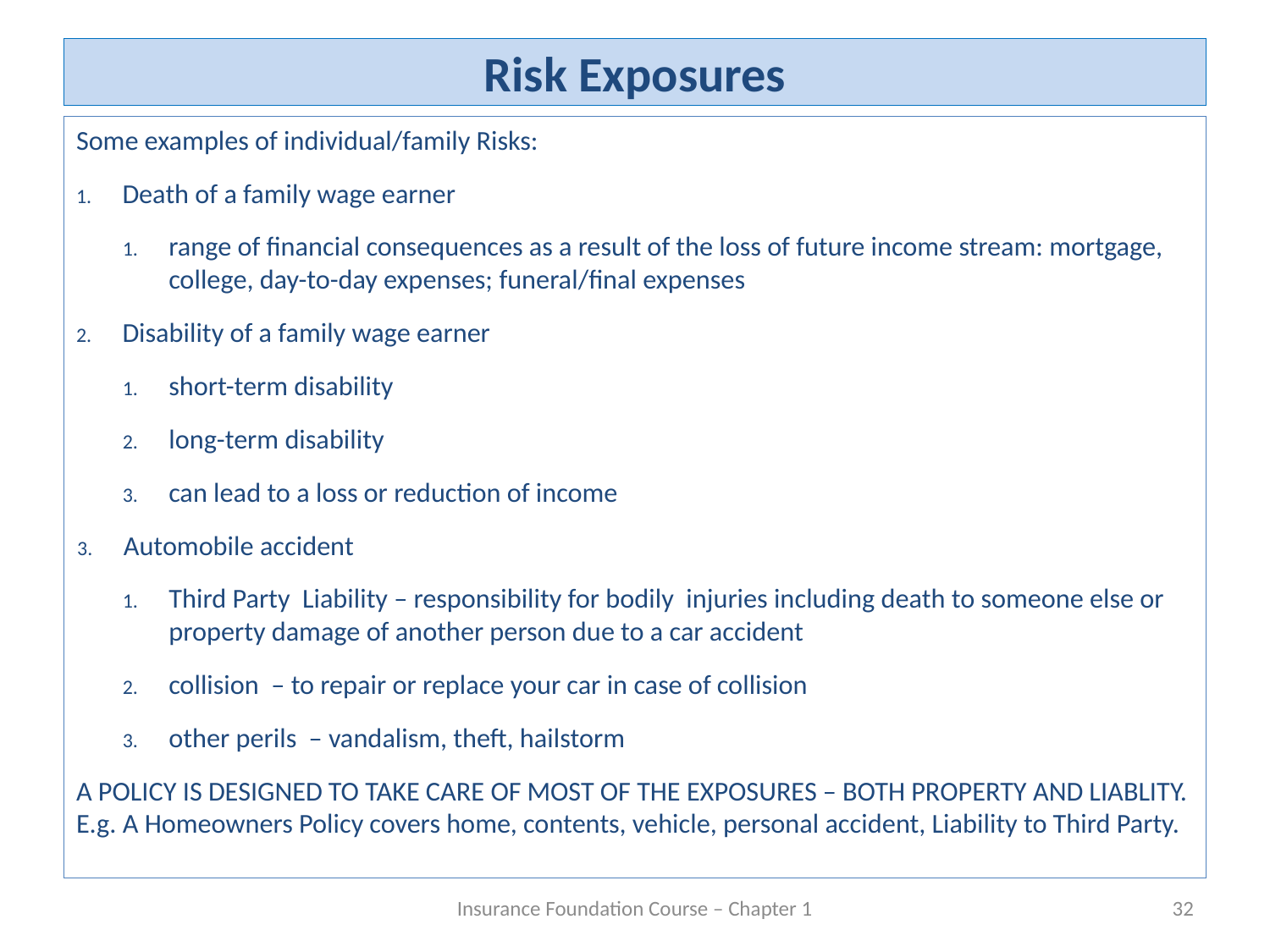

# Risk Exposures
Some examples of individual/family Risks:
Death of a family wage earner
range of financial consequences as a result of the loss of future income stream: mortgage, college, day-to-day expenses; funeral/final expenses
Disability of a family wage earner
short-term disability
long-term disability
can lead to a loss or reduction of income
Automobile accident
Third Party  Liability – responsibility for bodily  injuries including death to someone else or property damage of another person due to a car accident
collision  – to repair or replace your car in case of collision
other perils  – vandalism, theft, hailstorm
A POLICY IS DESIGNED TO TAKE CARE OF MOST OF THE EXPOSURES – BOTH PROPERTY AND LIABLITY.  E.g. A Homeowners Policy covers home, contents, vehicle, personal accident, Liability to Third Party.

Insurance Foundation Course – Chapter 1
32